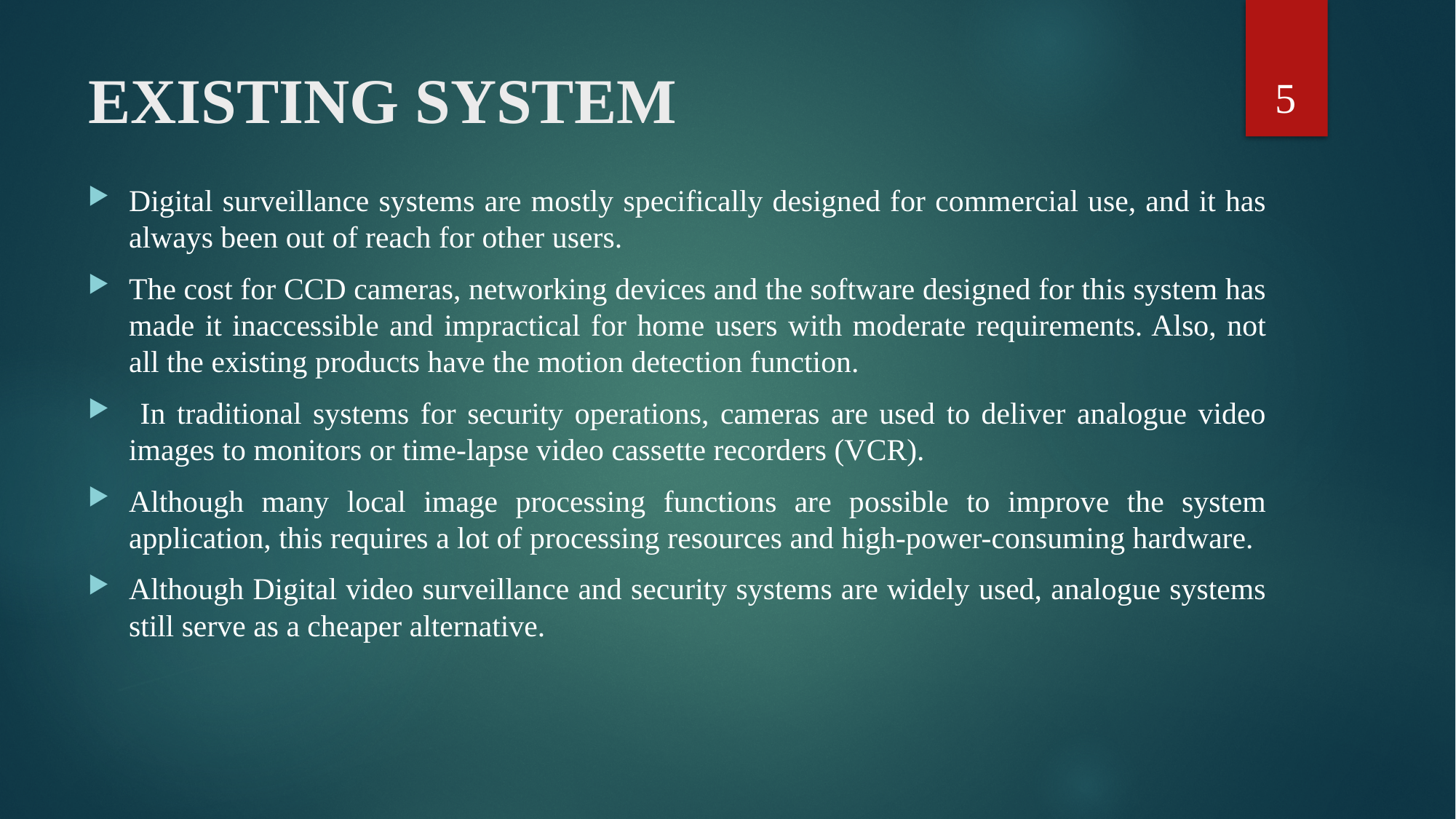

5
# EXISTING SYSTEM
Digital surveillance systems are mostly specifically designed for commercial use, and it has always been out of reach for other users.
The cost for CCD cameras, networking devices and the software designed for this system has made it inaccessible and impractical for home users with moderate requirements. Also, not all the existing products have the motion detection function.
 In traditional systems for security operations, cameras are used to deliver analogue video images to monitors or time-lapse video cassette recorders (VCR).
Although many local image processing functions are possible to improve the system application, this requires a lot of processing resources and high-power-consuming hardware.
Although Digital video surveillance and security systems are widely used, analogue systems still serve as a cheaper alternative.